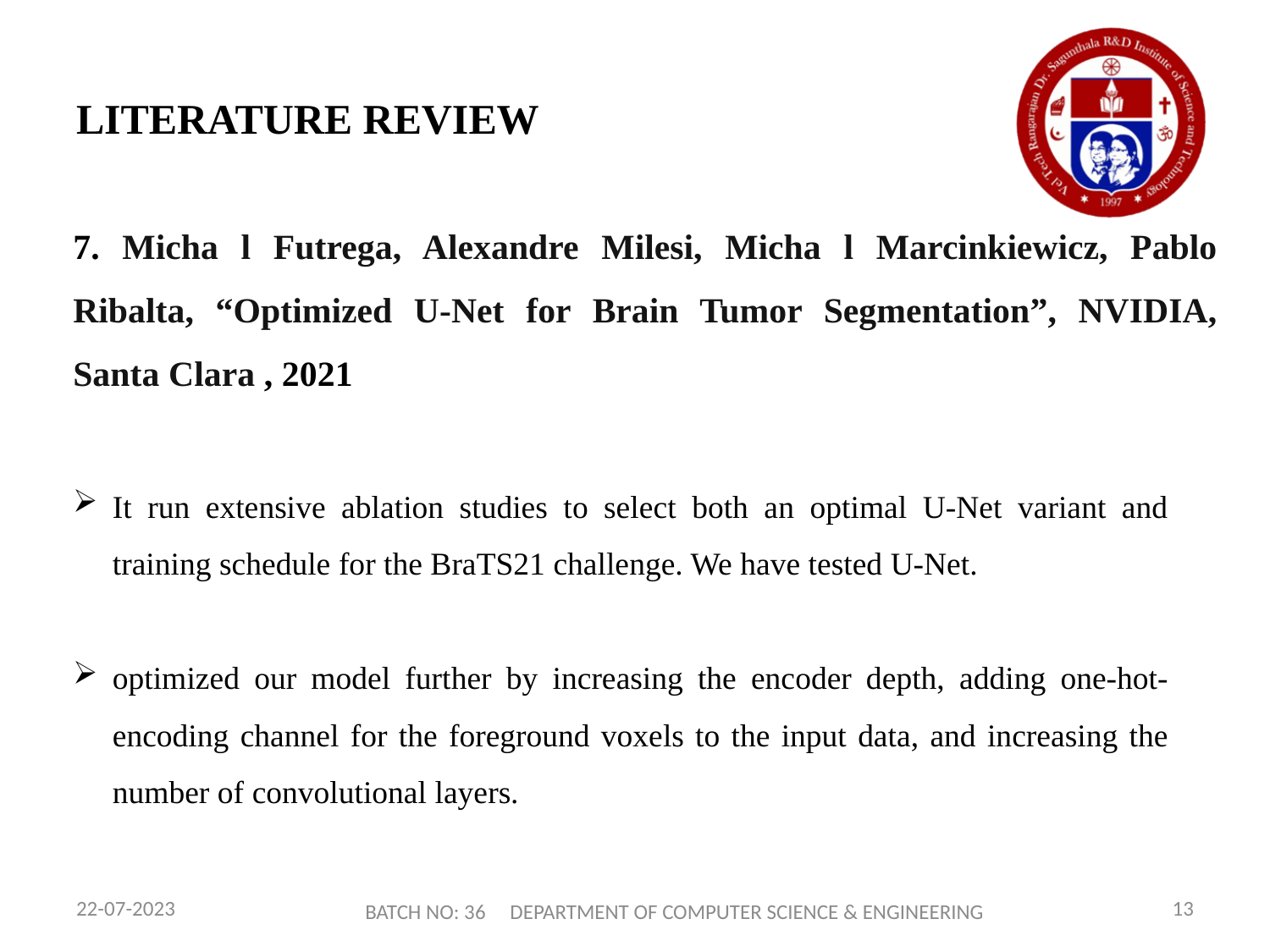

# LITERATURE REVIEW
7. Micha l Futrega, Alexandre Milesi, Micha l Marcinkiewicz, Pablo Ribalta, “Optimized U-Net for Brain Tumor Segmentation”, NVIDIA, Santa Clara , 2021

It run extensive ablation studies to select both an optimal U-Net variant and training schedule for the BraTS21 challenge. We have tested U-Net.

optimized our model further by increasing the encoder depth, adding one-hot-encoding channel for the foreground voxels to the input data, and increasing the number of convolutional layers.
BATCH NO: 36     DEPARTMENT OF COMPUTER SCIENCE & ENGINEERING
22-07-2023
13